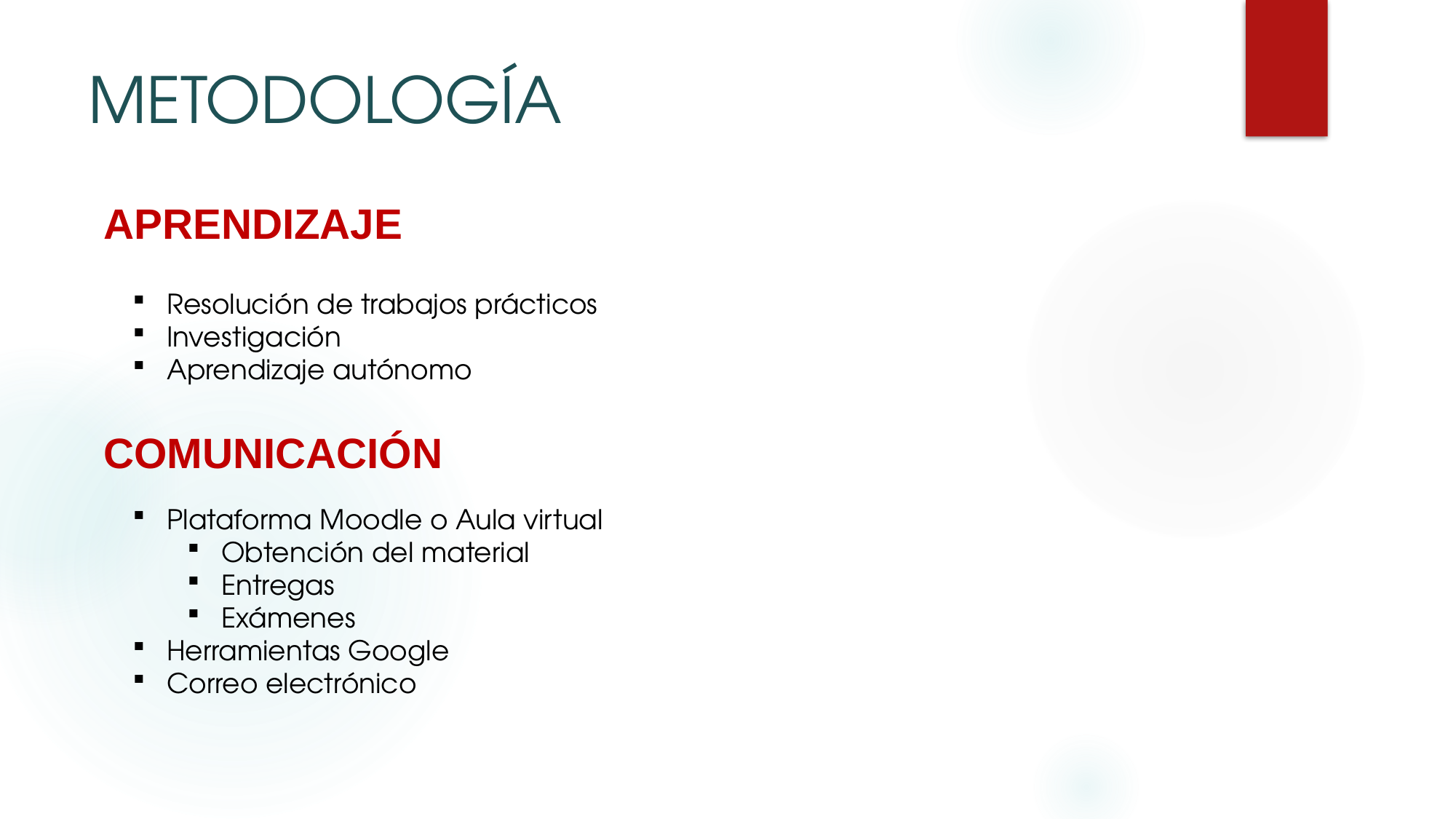

# METODOLOGÍA
Aprendizaje
Resolución de trabajos prácticos
Investigación
Aprendizaje autónomo
COMUNICACIÓN
Plataforma Moodle o Aula virtual
Obtención del material
Entregas
Exámenes
Herramientas Google
Correo electrónico